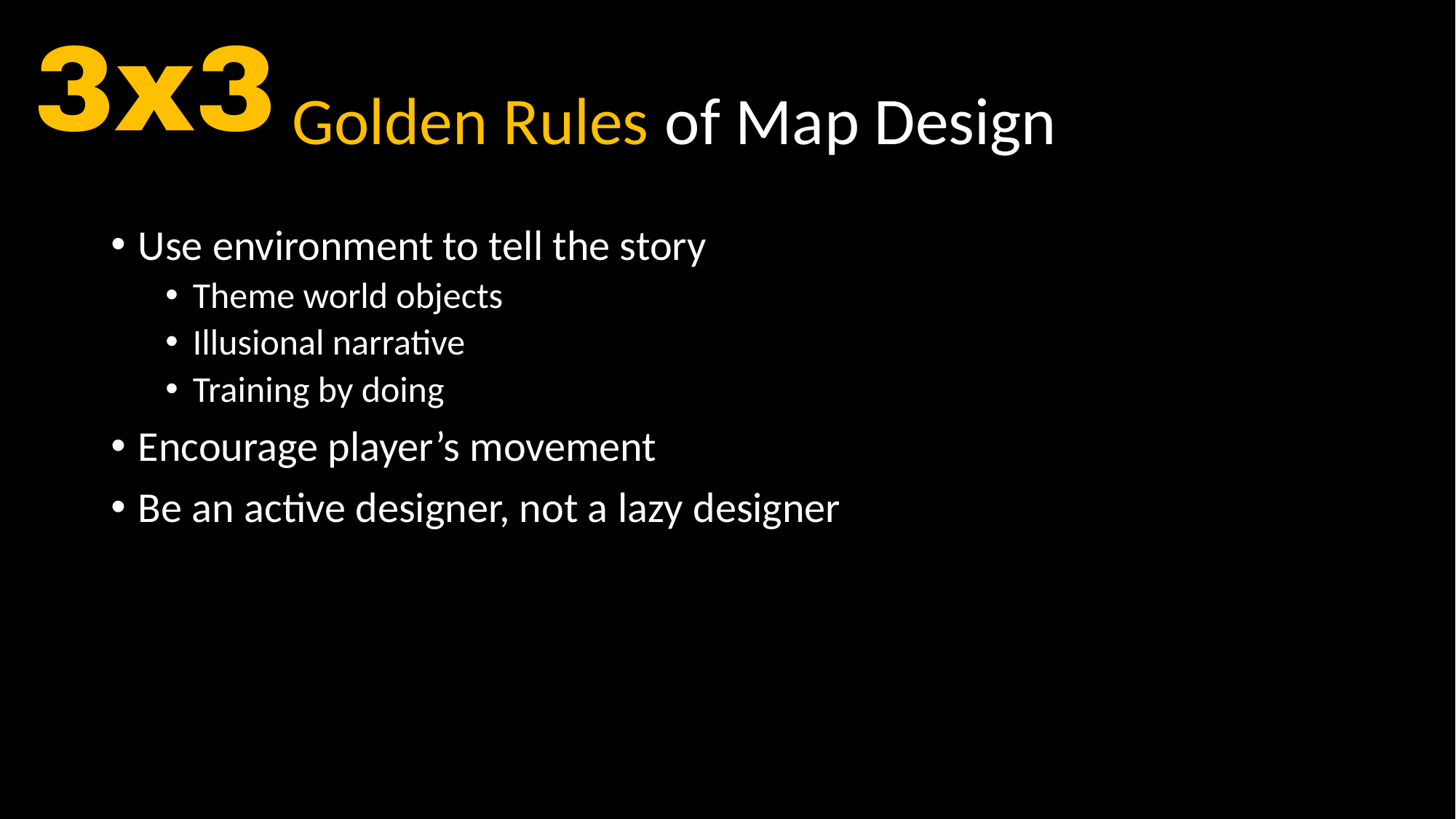

3x3
# Golden Rules of Map Design
Use environment to tell the story
Theme world objects
Illusional narrative
Training by doing
Encourage player’s movement
Be an active designer, not a lazy designer